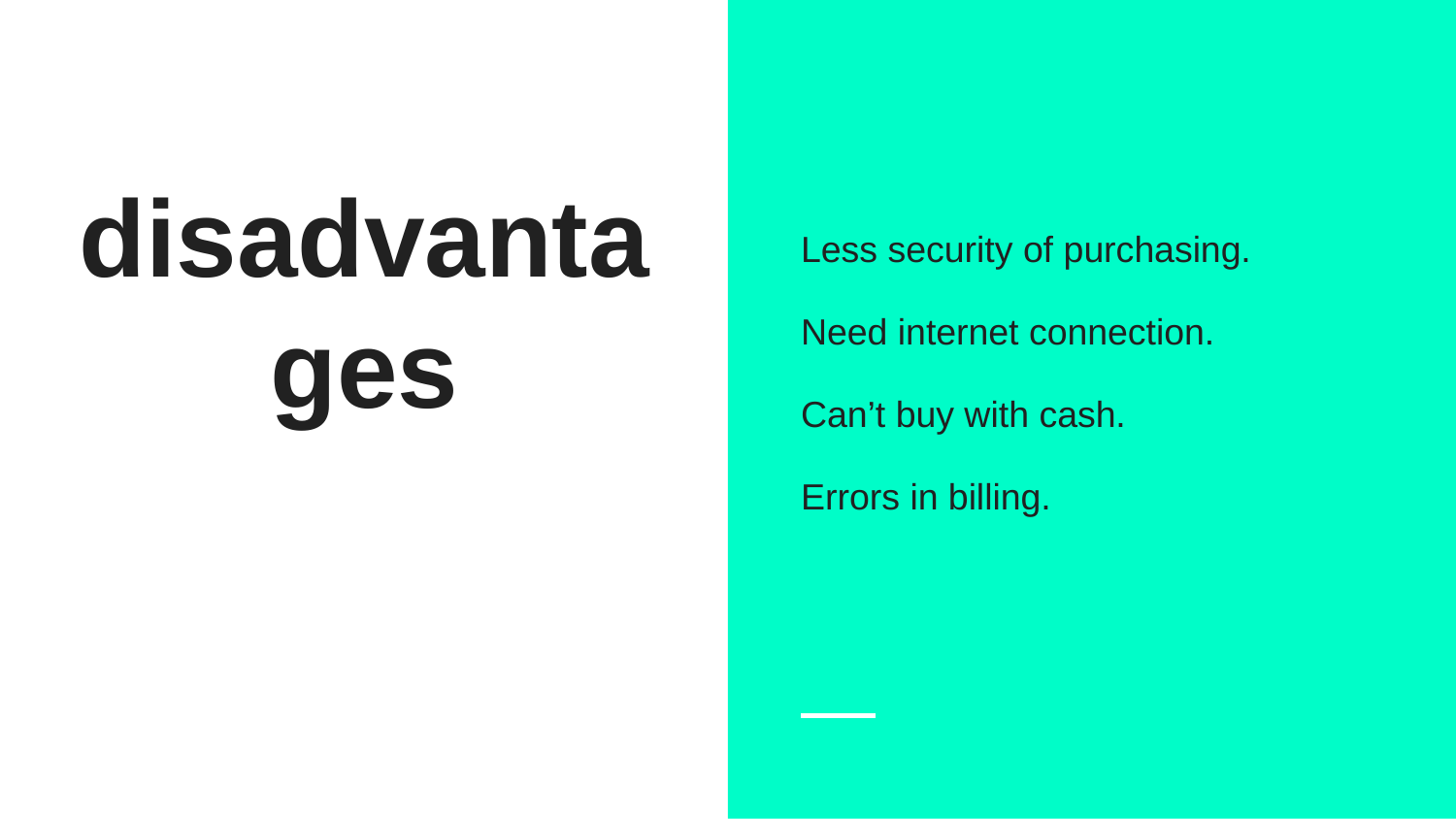

Less security of purchasing.
Need internet connection.
Can’t buy with cash.
Errors in billing.

# disadvantages